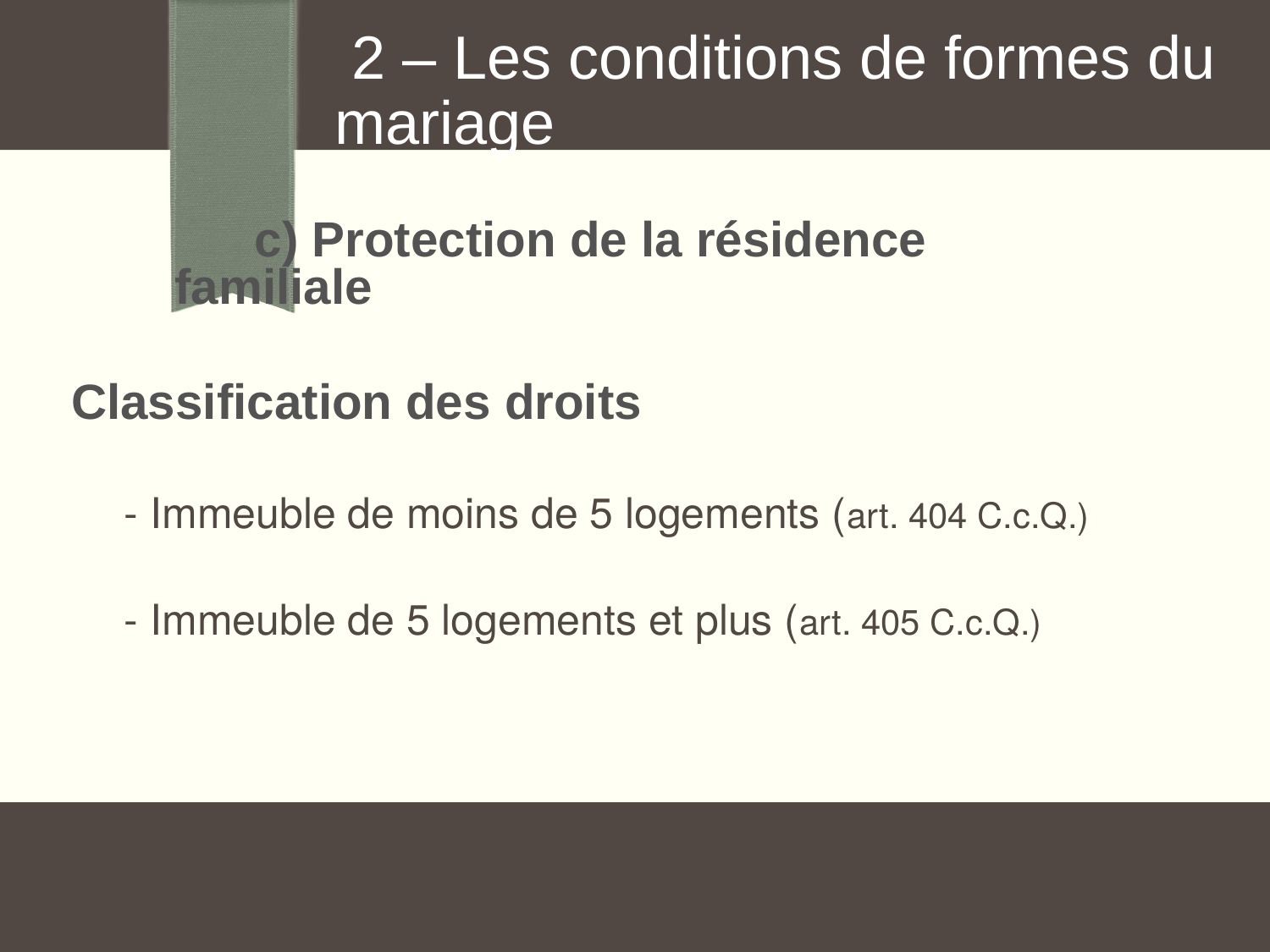

2 – Les conditions de formes du mariage

           c) Protection de la résidence      	           familiale
Classification des droits
- Immeuble de moins de 5 logements (art. 404 C.c.Q.)
- Immeuble de 5 logements et plus (art. 405 C.c.Q.)